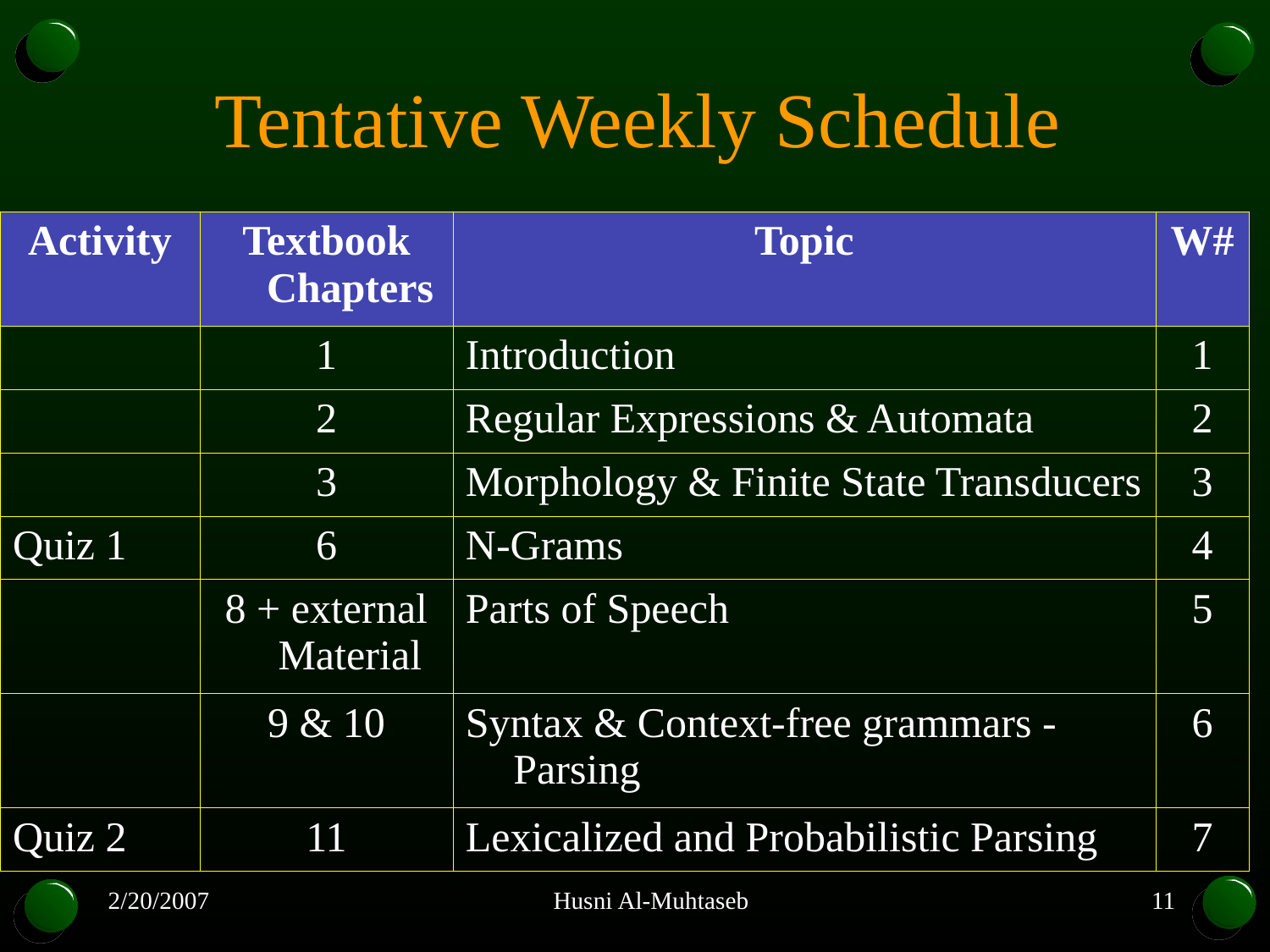

# Tentative Weekly Schedule
| Activity | Textbook Chapters | Topic | W# |
| --- | --- | --- | --- |
|  | 1 | Introduction | 1 |
|  | 2 | Regular Expressions & Automata | 2 |
|  | 3 | Morphology & Finite State Transducers | 3 |
| Quiz 1 | 6 | N-Grams | 4 |
|  | 8 + external Material | Parts of Speech | 5 |
|  | 9 & 10 | Syntax & Context-free grammars - Parsing | 6 |
| Quiz 2 | 11 | Lexicalized and Probabilistic Parsing | 7 |
2/20/2007
Husni Al-Muhtaseb
11